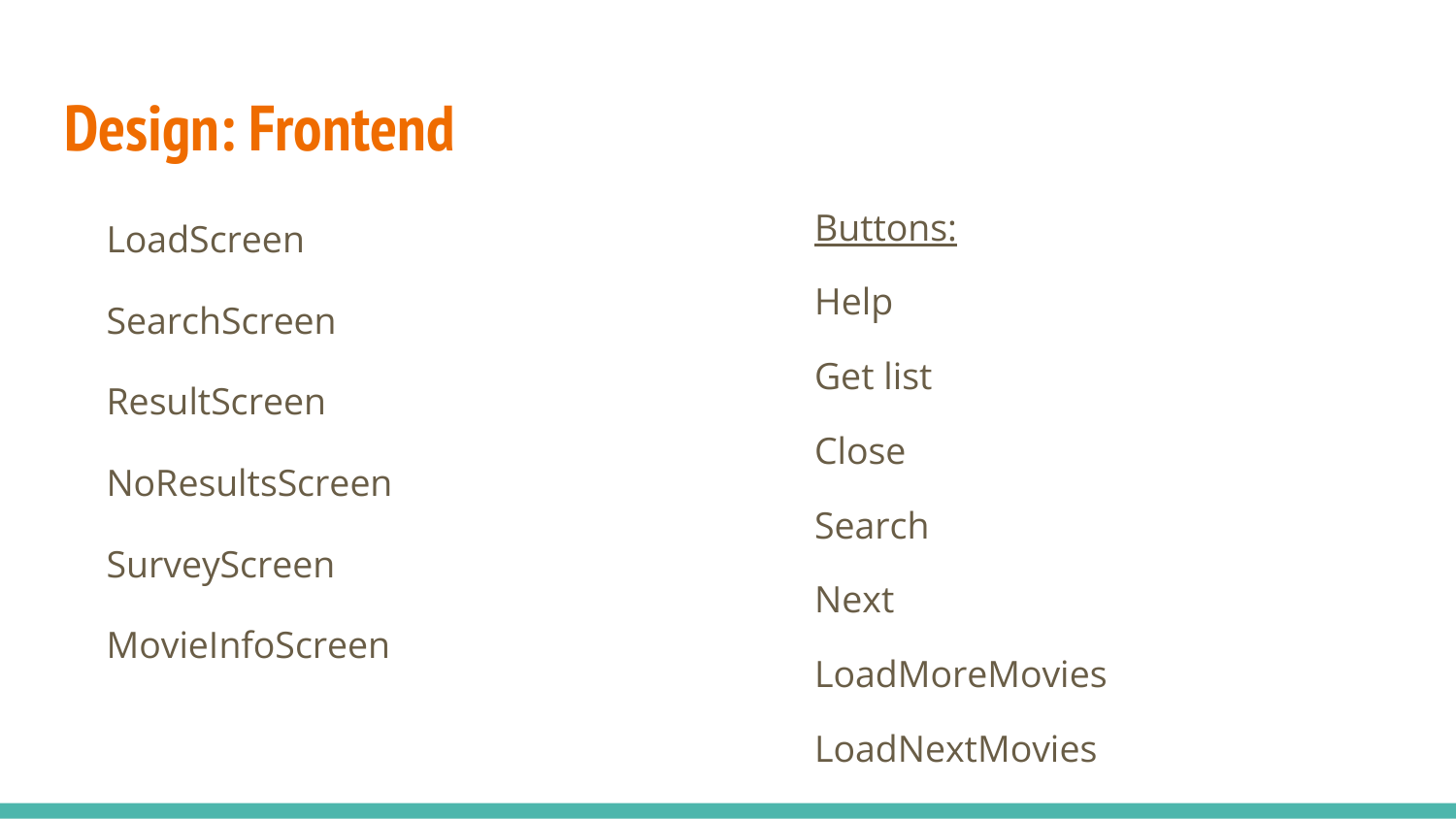

# Design: Frontend
Buttons:
Help
Get list
Close
Search
Next
LoadMoreMovies
LoadNextMovies
LoadScreen
SearchScreen
ResultScreen
NoResultsScreen
SurveyScreen
MovieInfoScreen